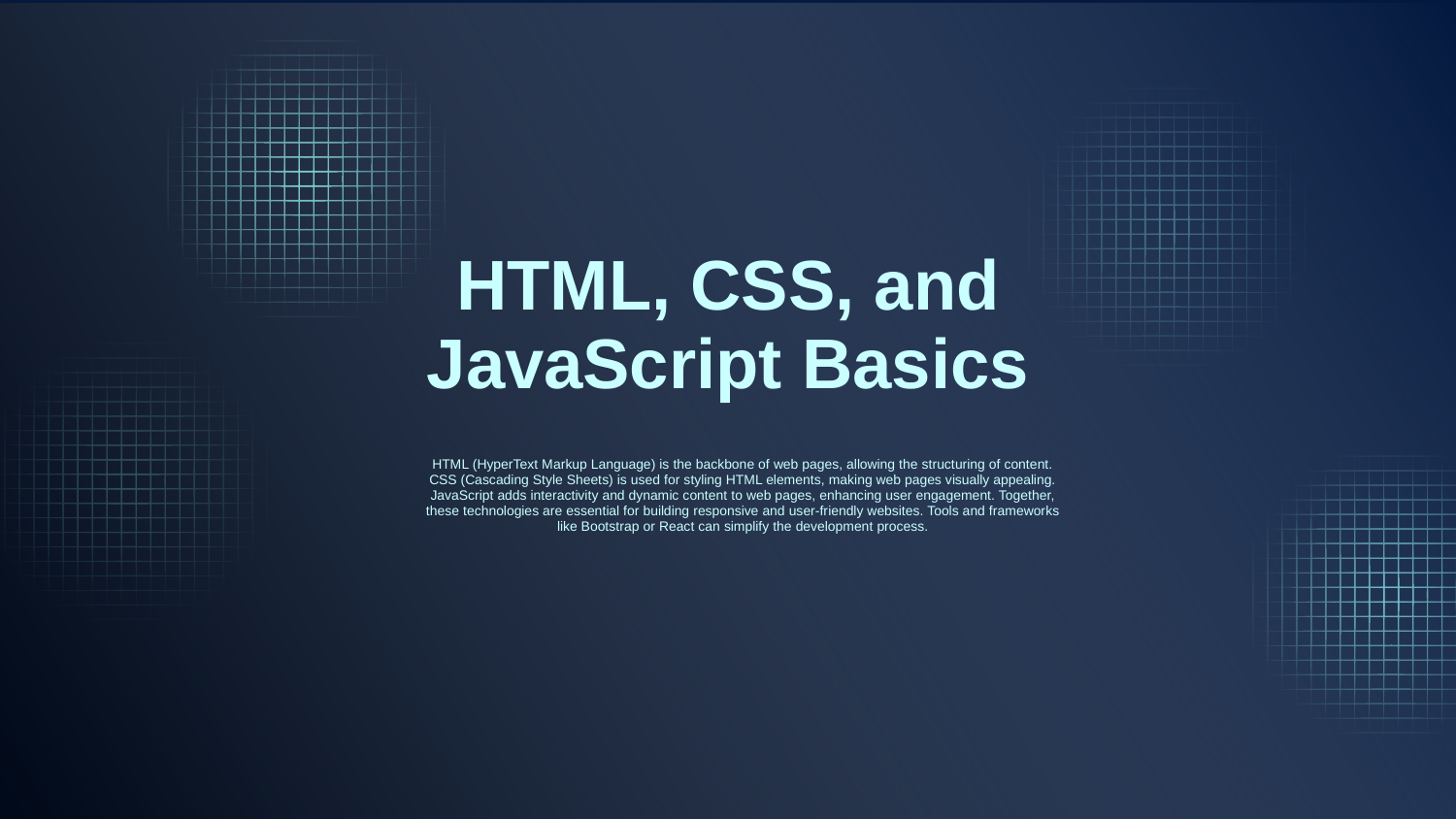

# HTML, CSS, and JavaScript Basics
HTML (HyperText Markup Language) is the backbone of web pages, allowing the structuring of content. CSS (Cascading Style Sheets) is used for styling HTML elements, making web pages visually appealing. JavaScript adds interactivity and dynamic content to web pages, enhancing user engagement. Together, these technologies are essential for building responsive and user-friendly websites. Tools and frameworks like Bootstrap or React can simplify the development process.